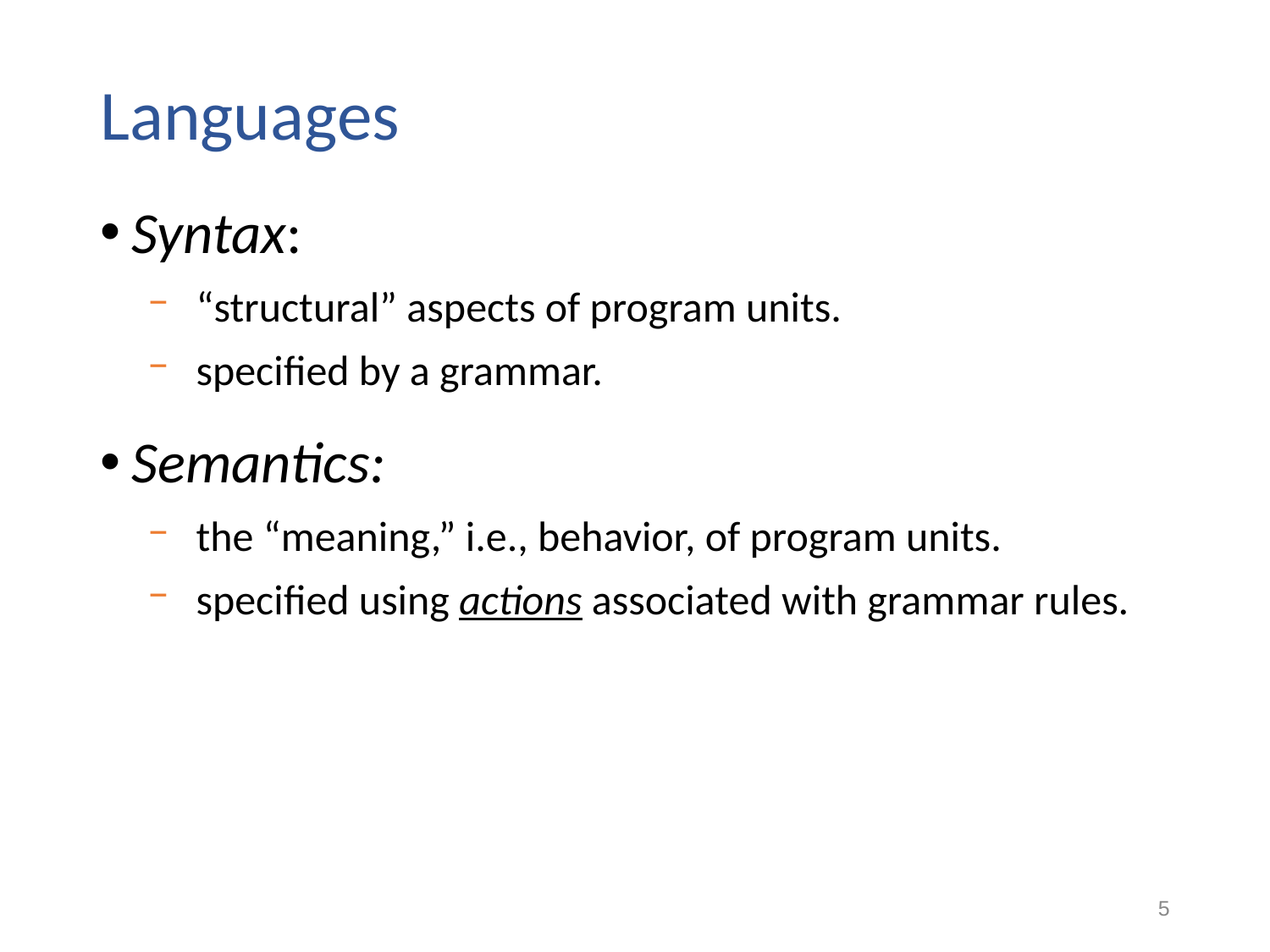

# Languages
Syntax:
“structural” aspects of program units.
specified by a grammar.
Semantics:
the “meaning,” i.e., behavior, of program units.
specified using actions associated with grammar rules.
5